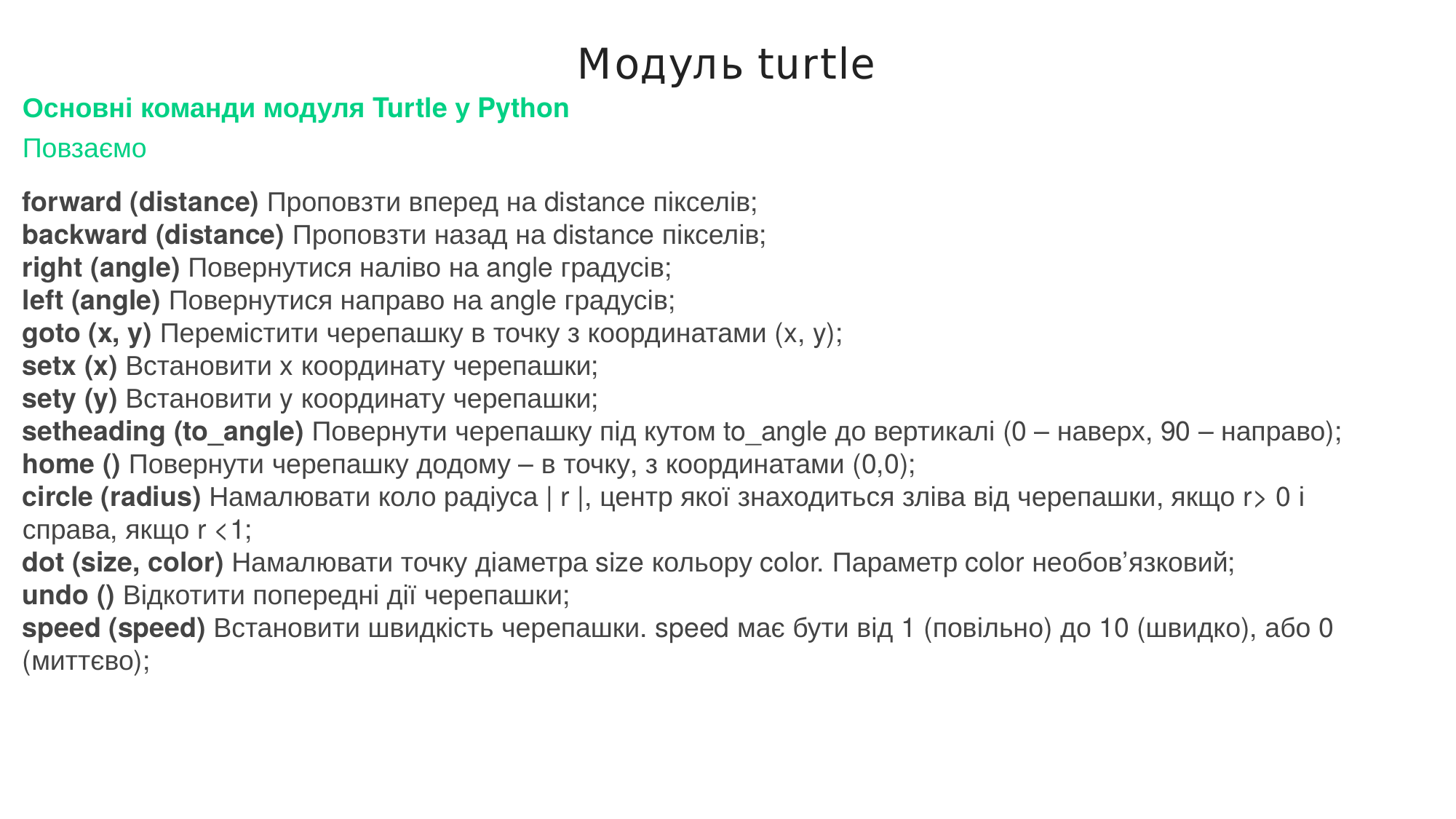

Модуль turtle
Основні команди модуля Turtle у Python
Повзаємо
forward (distance) Проповзти вперед на distance пікселів;
backward (distance) Проповзти назад на distance пікселів;
right (angle) Повернутися наліво на angle градусів;
left (angle) Повернутися направо на angle градусів;
goto (x, y) Перемістити черепашку в точку з координатами (x, y);
setx (x) Встановити x координату черепашки;
sety (y) Встановити y координату черепашки;
setheading (to_angle) Повернути черепашку під кутом to_angle до вертикалі (0 – наверх, 90 – направо);
home () Повернути черепашку додому – в точку, з координатами (0,0);
circle (radius) Намалювати коло радіуса | r |, центр якої знаходиться зліва від черепашки, якщо r> 0 і справа, якщо r <1;
dot (size, color) Намалювати точку діаметра size кольору color. Параметр color необов’язковий;
undo () Відкотити попередні дії черепашки;
speed (speed) Встановити швидкість черепашки. speed має бути від 1 (повільно) до 10 (швидко), або 0 (миттєво);